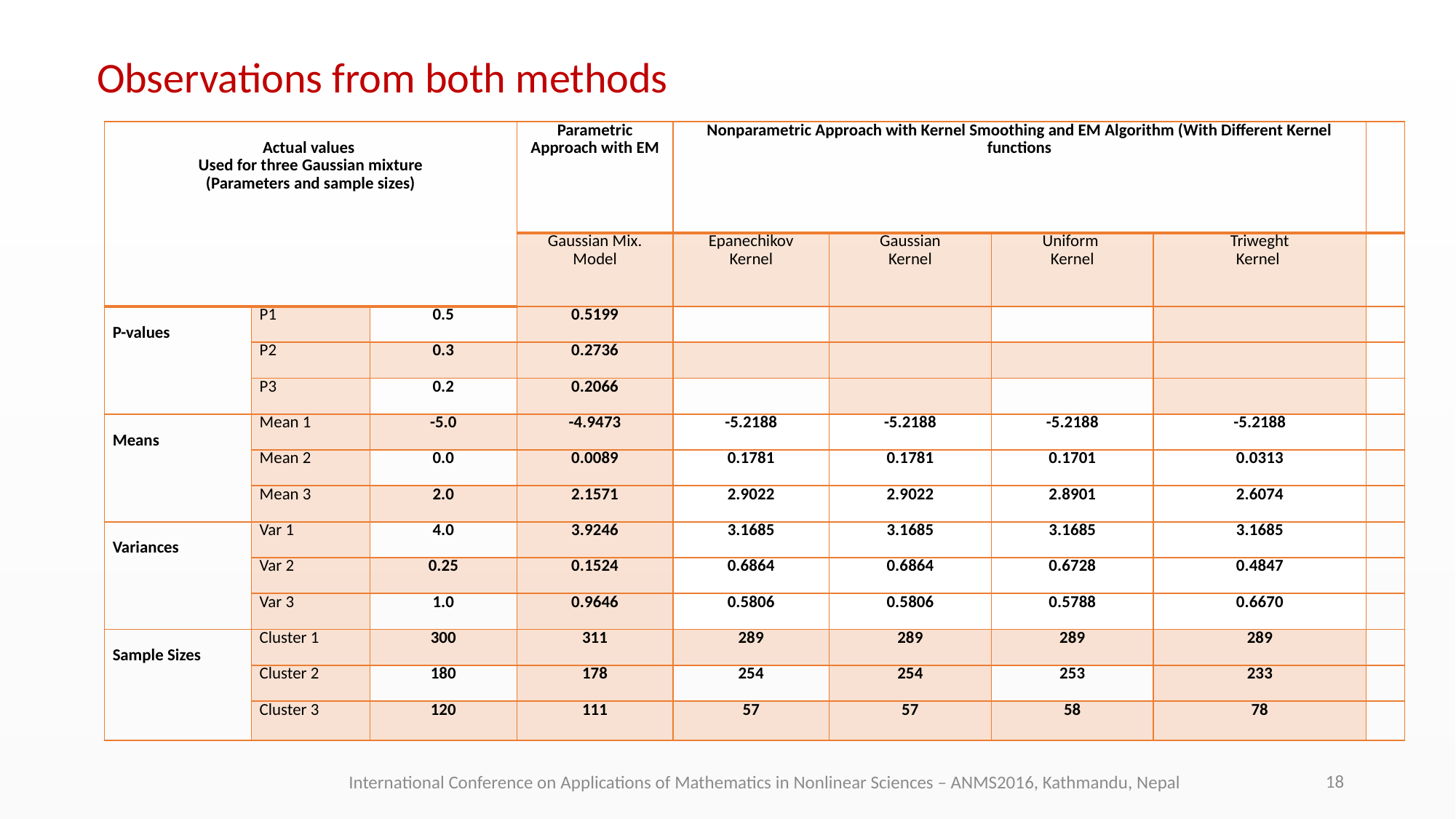

# Observations from both methods
| Actual values Used for three Gaussian mixture (Parameters and sample sizes) |  |  | Parametric Approach with EM | Nonparametric Approach with Kernel Smoothing and EM Algorithm (With Different Kernel functions |  |  |  |  |
| --- | --- | --- | --- | --- | --- | --- | --- | --- |
|  |  |  | Gaussian Mix. Model | Epanechikov Kernel | Gaussian Kernel | Uniform Kernel | Triweght Kernel |  |
| P-values | P1 | 0.5 | 0.5199 |  |  |  |  |  |
|  | P2 | 0.3 | 0.2736 |  |  |  |  |  |
|  | P3 | 0.2 | 0.2066 |  |  |  |  |  |
| Means | Mean 1 | -5.0 | -4.9473 | -5.2188 | -5.2188 | -5.2188 | -5.2188 |  |
|  | Mean 2 | 0.0 | 0.0089 | 0.1781 | 0.1781 | 0.1701 | 0.0313 |  |
|  | Mean 3 | 2.0 | 2.1571 | 2.9022 | 2.9022 | 2.8901 | 2.6074 |  |
| Variances | Var 1 | 4.0 | 3.9246 | 3.1685 | 3.1685 | 3.1685 | 3.1685 |  |
|  | Var 2 | 0.25 | 0.1524 | 0.6864 | 0.6864 | 0.6728 | 0.4847 |  |
|  | Var 3 | 1.0 | 0.9646 | 0.5806 | 0.5806 | 0.5788 | 0.6670 |  |
| Sample Sizes | Cluster 1 | 300 | 311 | 289 | 289 | 289 | 289 |  |
|  | Cluster 2 | 180 | 178 | 254 | 254 | 253 | 233 |  |
|  | Cluster 3 | 120 | 111 | 57 | 57 | 58 | 78 |  |
International Conference on Applications of Mathematics in Nonlinear Sciences – ANMS2016, Kathmandu, Nepal
18